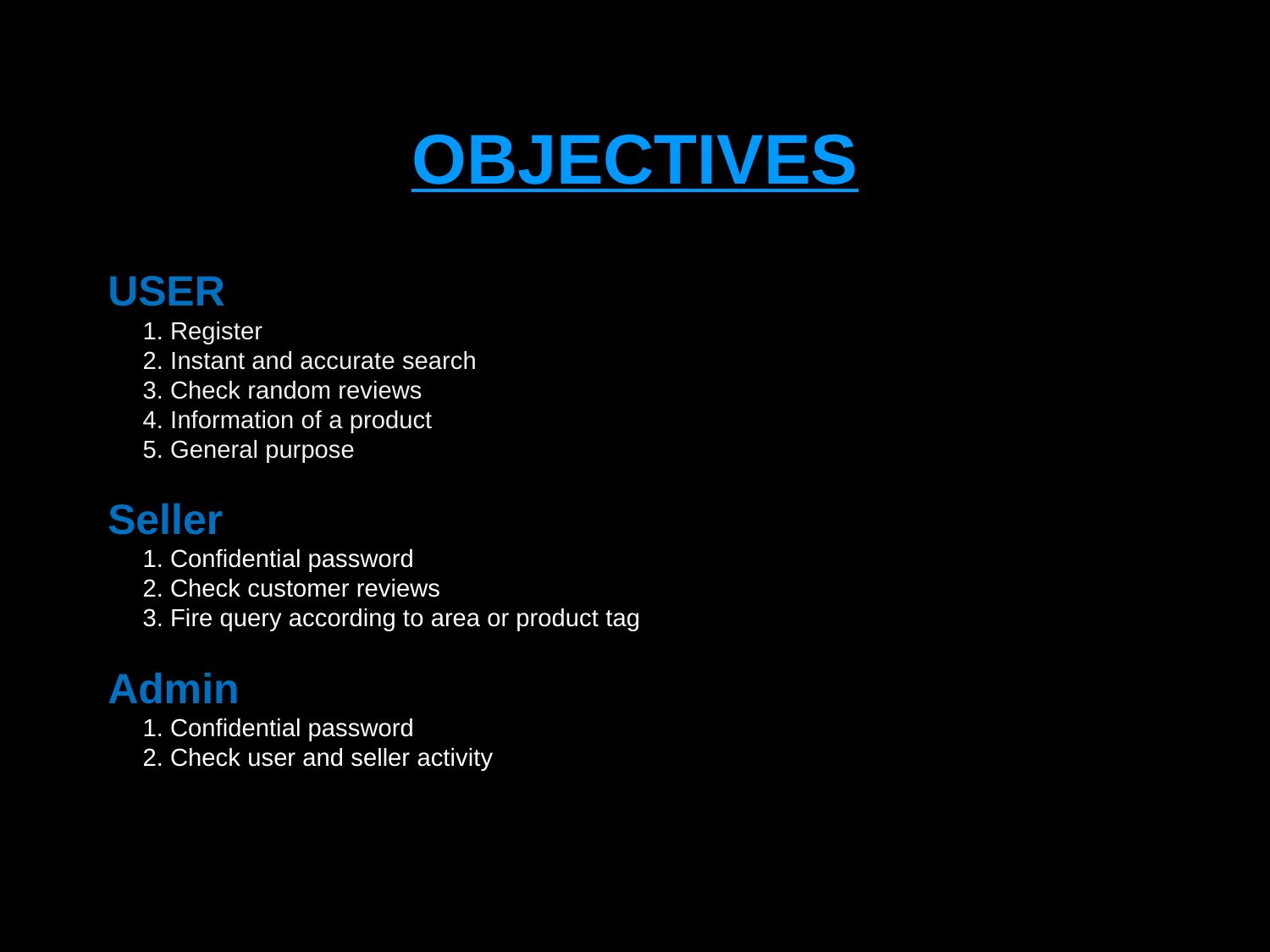

# OBJECTIVES

USER
     1. Register
     2. Instant and accurate search
     3. Check random reviews
     4. Information of a product
     5. General purpose

Seller
     1. Confidential password
     2. Check customer reviews
     3. Fire query according to area or product tag

Admin
     1. Confidential password
     2. Check user and seller activity